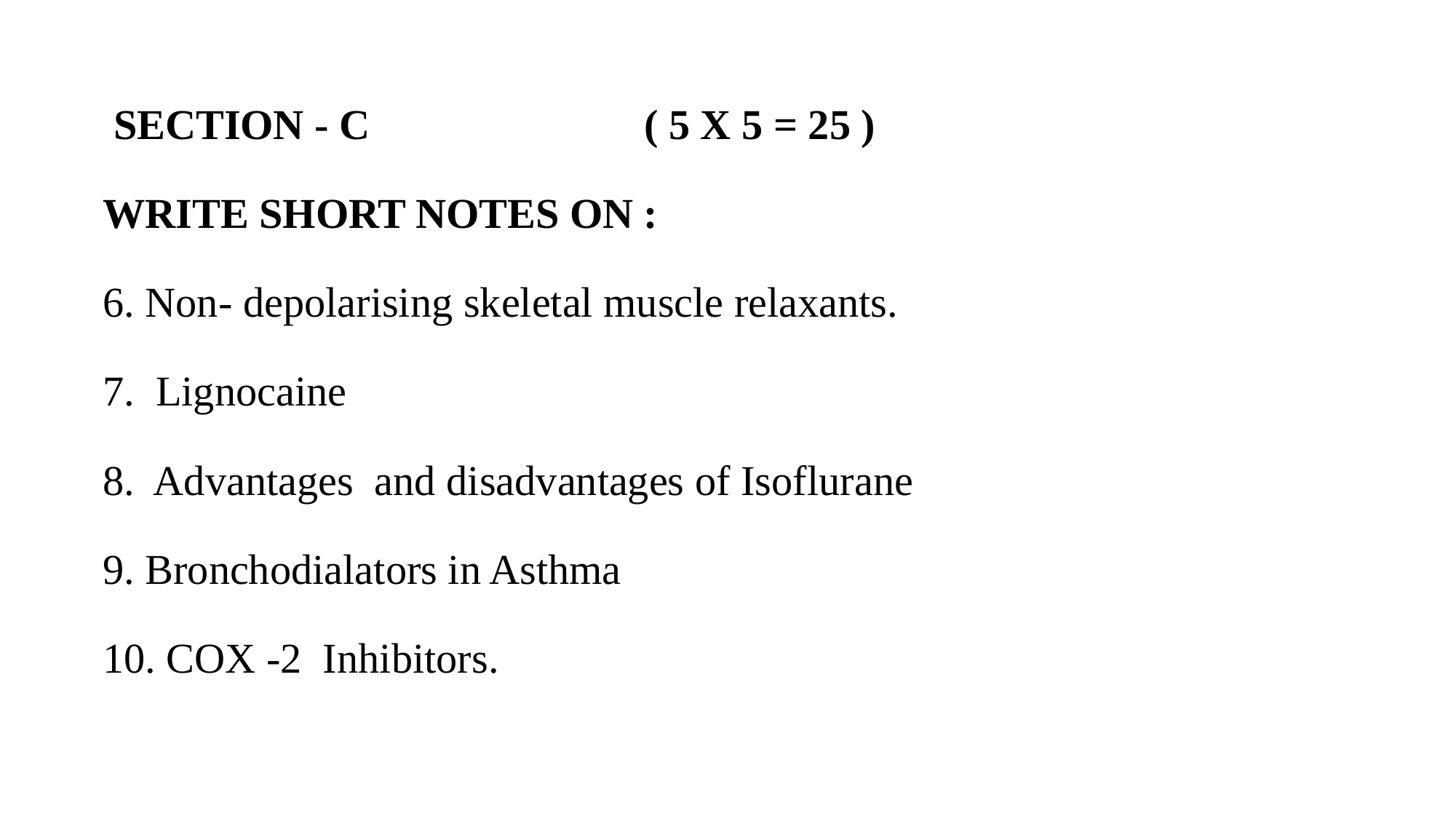

SECTION - C                          ( 5 X 5 = 25 )
WRITE SHORT NOTES ON :
6. Non- depolarising skeletal muscle relaxants.
7.  Lignocaine
8.  Advantages  and disadvantages of Isoflurane
9. Bronchodialators in Asthma
10. COX -2  Inhibitors.